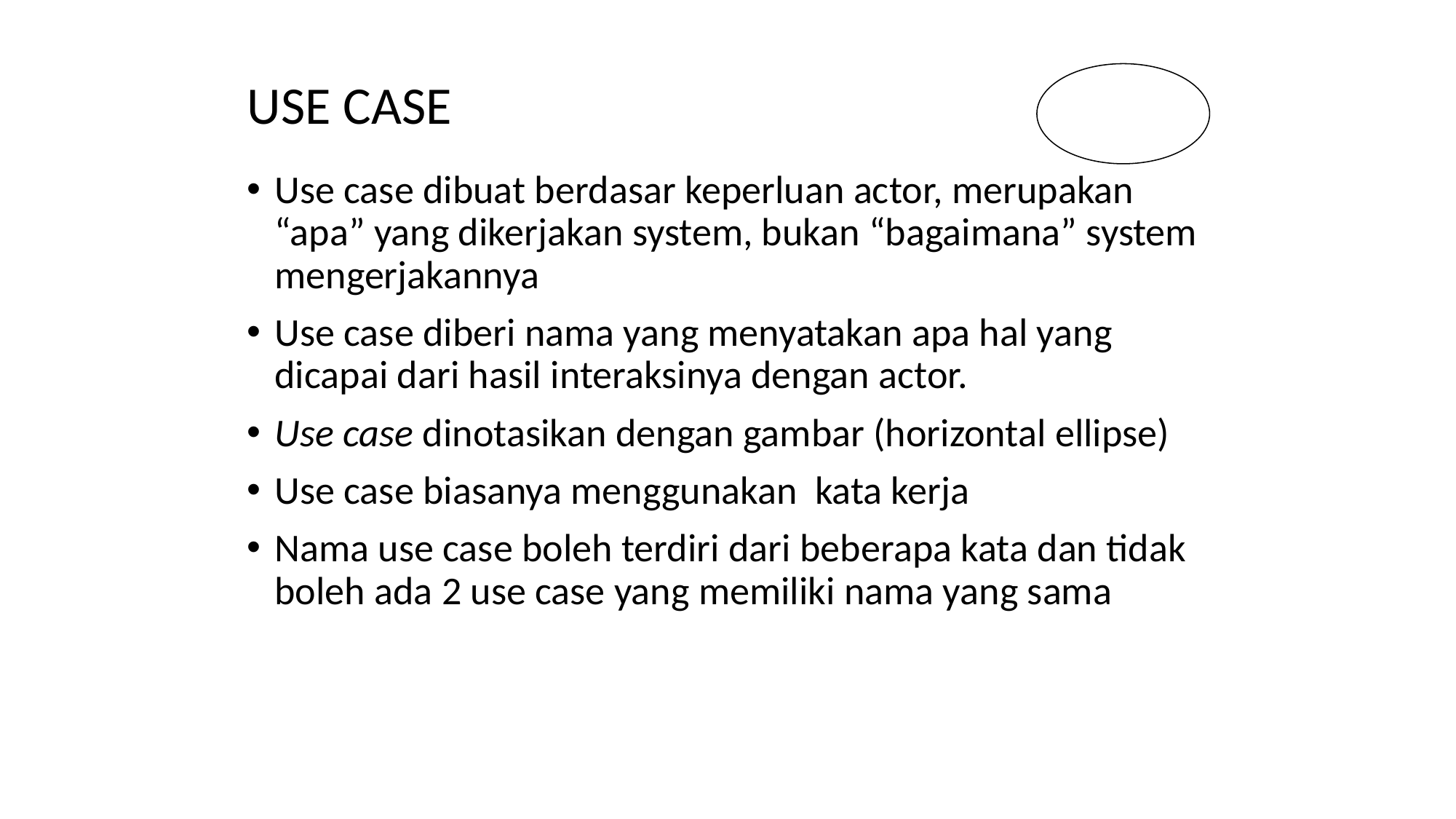

# USE CASE
Use case dibuat berdasar keperluan actor, merupakan “apa” yang dikerjakan system, bukan “bagaimana” system mengerjakannya
Use case diberi nama yang menyatakan apa hal yang dicapai dari hasil interaksinya dengan actor.
Use case dinotasikan dengan gambar (horizontal ellipse)
Use case biasanya menggunakan  kata kerja
Nama use case boleh terdiri dari beberapa kata dan tidak boleh ada 2 use case yang memiliki nama yang sama